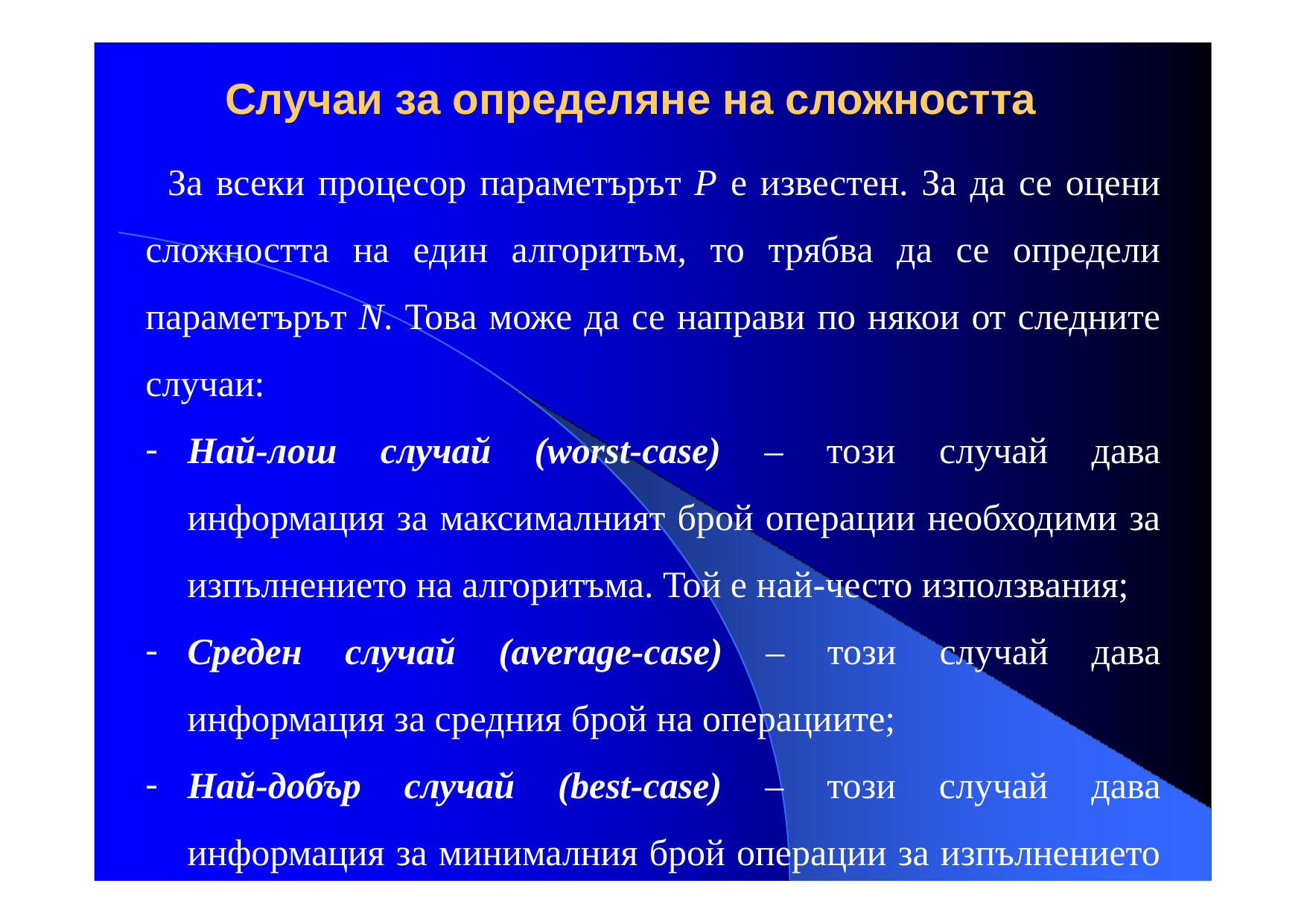

# Случаи за определяне на сложността
За всеки процесор параметърът P е известен. За да се оцени сложността на един алгоритъм, то трябва да се определи параметърът N. Това може да се направи по някои от следните случаи:
Най-лош случай (worst-case) – този случай дава информация за максималният брой операции необходими за изпълнението на алгоритъма. Той е най-често използвания;
Среден случай (average-case) – този случай дава информация за средния брой на операциите;
Най-добър случай (best-case) – този случай дава информация за минималния брой операции за изпълнението на алгоритъма.